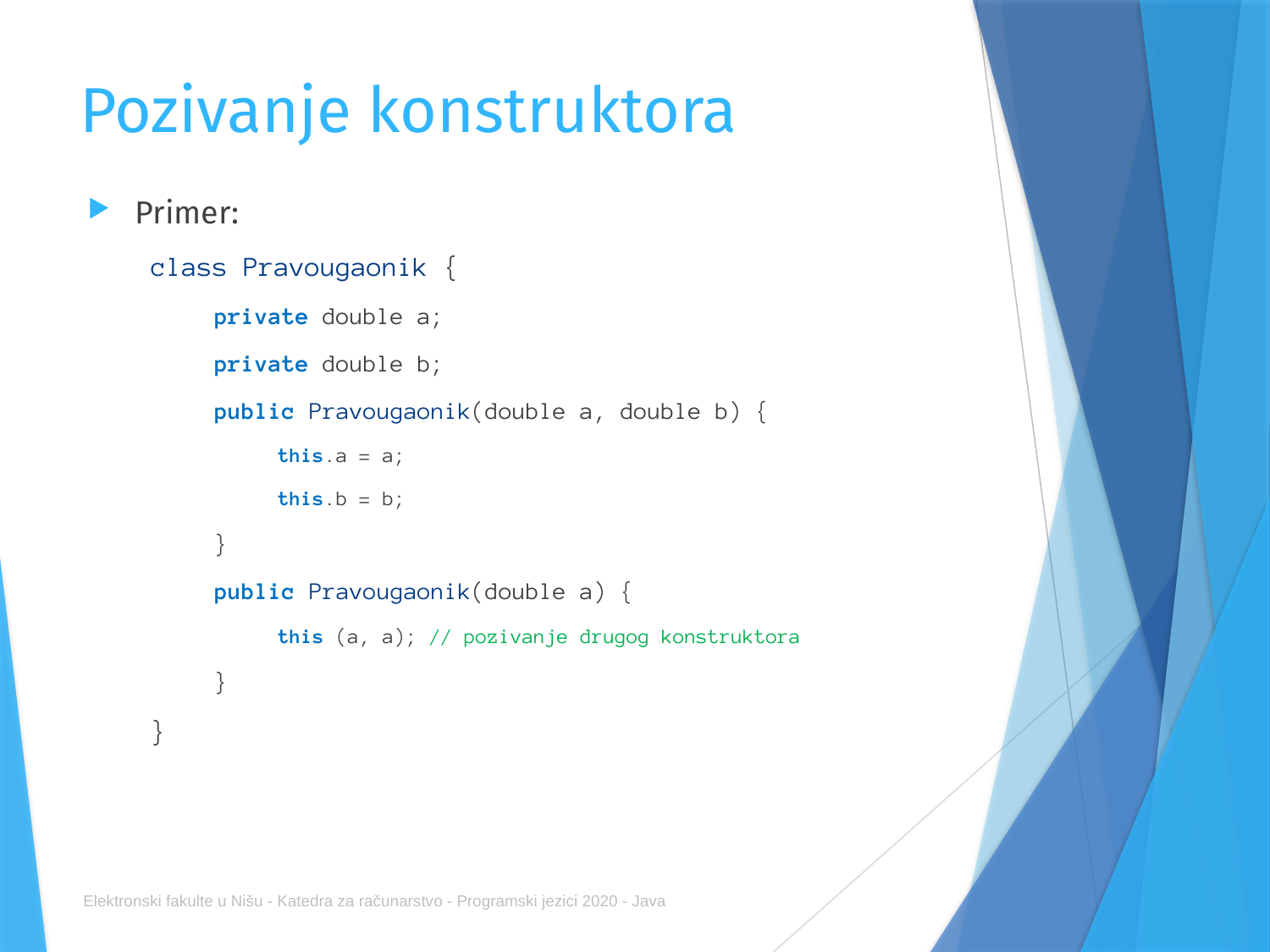

# Pozivanje konstruktora
Primer:
class Pravougaonik {
private double a;
private double b;
public Pravougaonik(double a, double b) {
this.a = a;
this.b = b;
}
public Pravougaonik(double a) {
this (a, a); // pozivanje drugog konstruktora
}
}
Elektronski fakulte u Nišu - Katedra za računarstvo - Programski jezici 2020 - Java